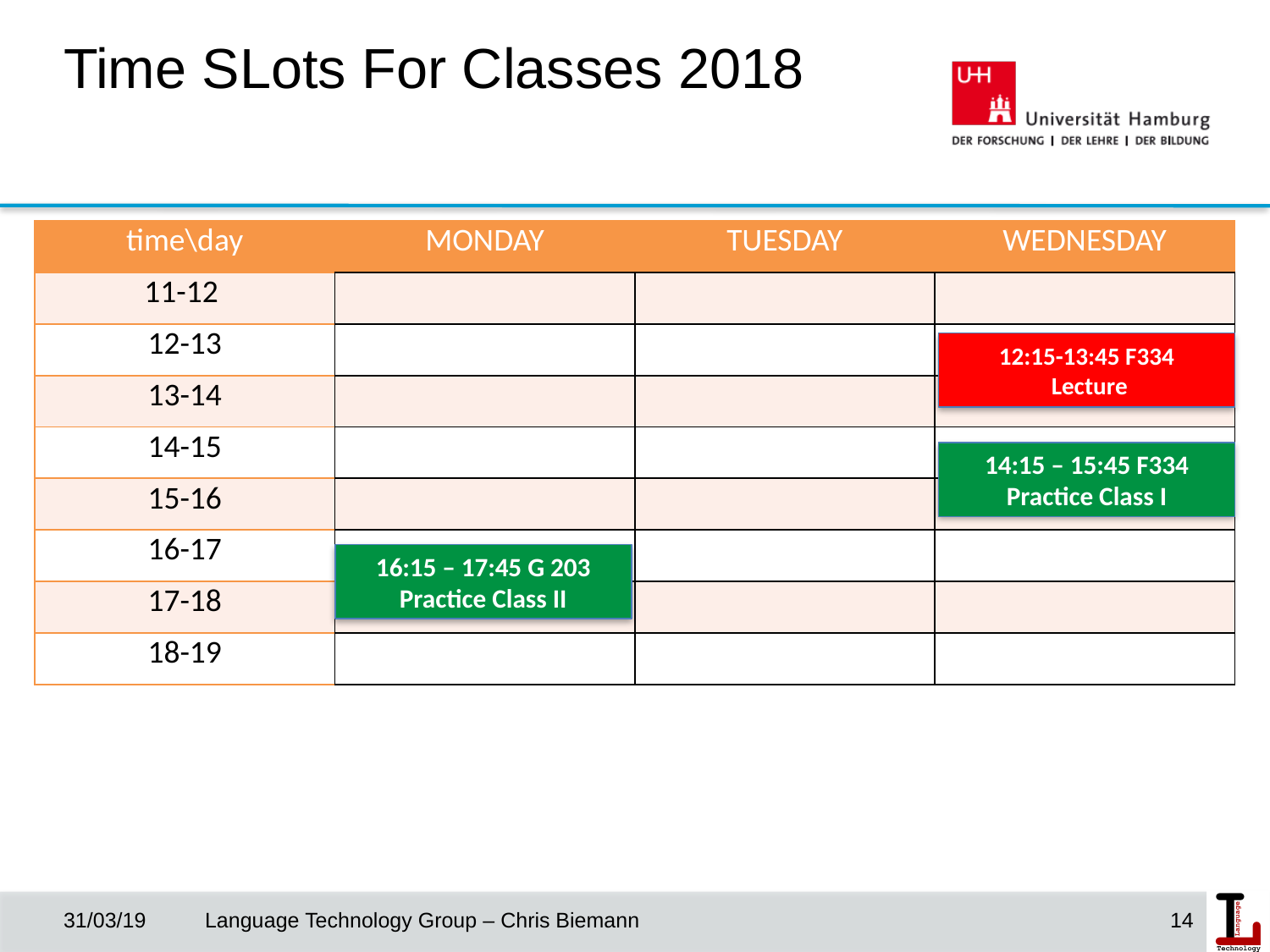

Time SLots For Classes 2018
| time\day | MONDAY | TUESDAY | WEDNESDAY |
| --- | --- | --- | --- |
| 11-12 |  |  |  |
| 12-13 |  |  |  |
| 13-14 |  |  |  |
| 14-15 |  |  |  |
| 15-16 |  |  |  |
| 16-17 |  |  |  |
| 17-18 |  |  |  |
| 18-19 |  |  |  |
12:15-13:45 F334
 Lecture
14:15 – 15:45 F334
Practice Class I
16:15 – 17:45 G 203
Practice Class II

31/03/19
 Language Technology Group – Chris Biemann
14